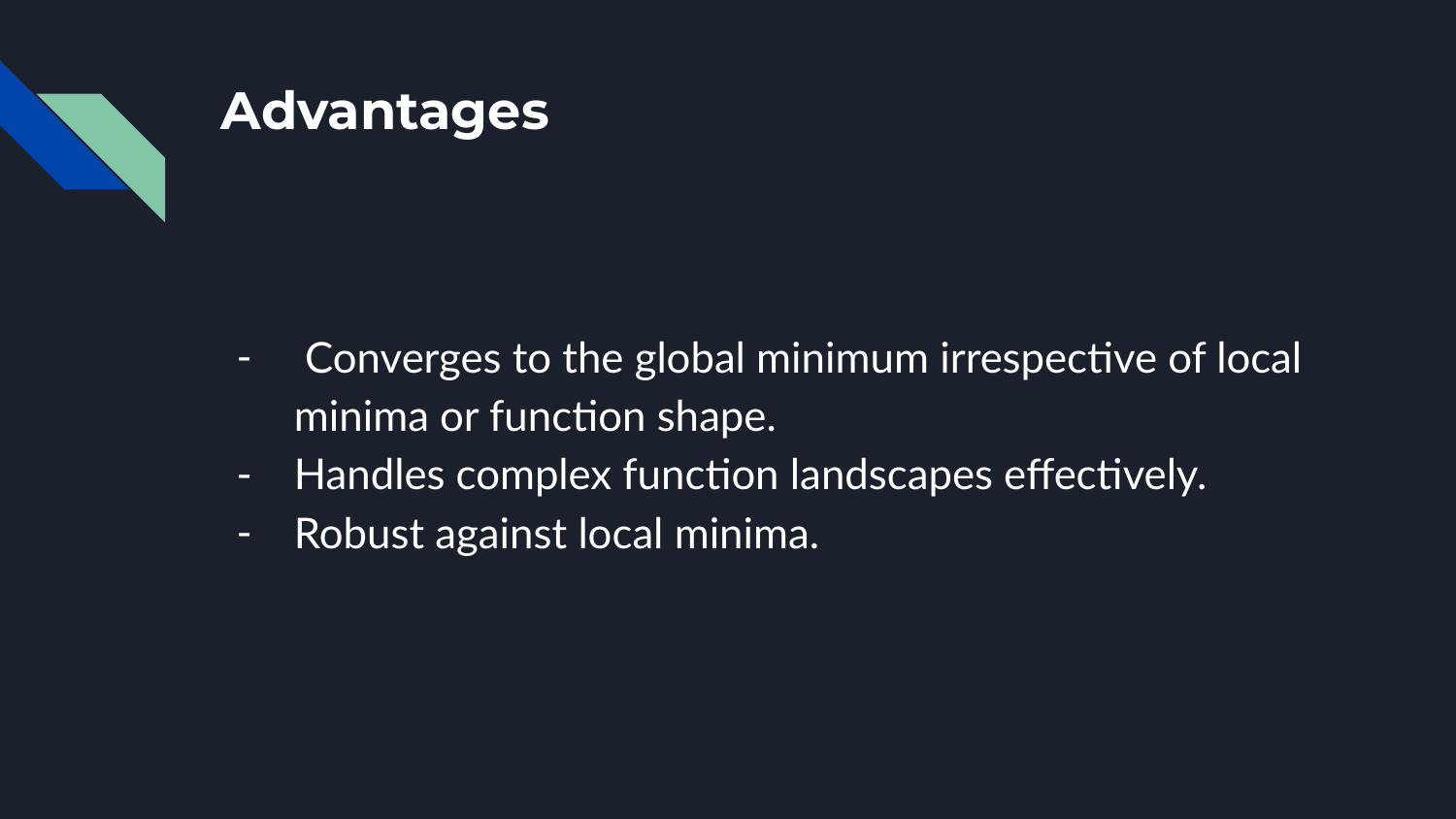

# Advantages
 Converges to the global minimum irrespective of local minima or function shape.
Handles complex function landscapes effectively.
Robust against local minima.